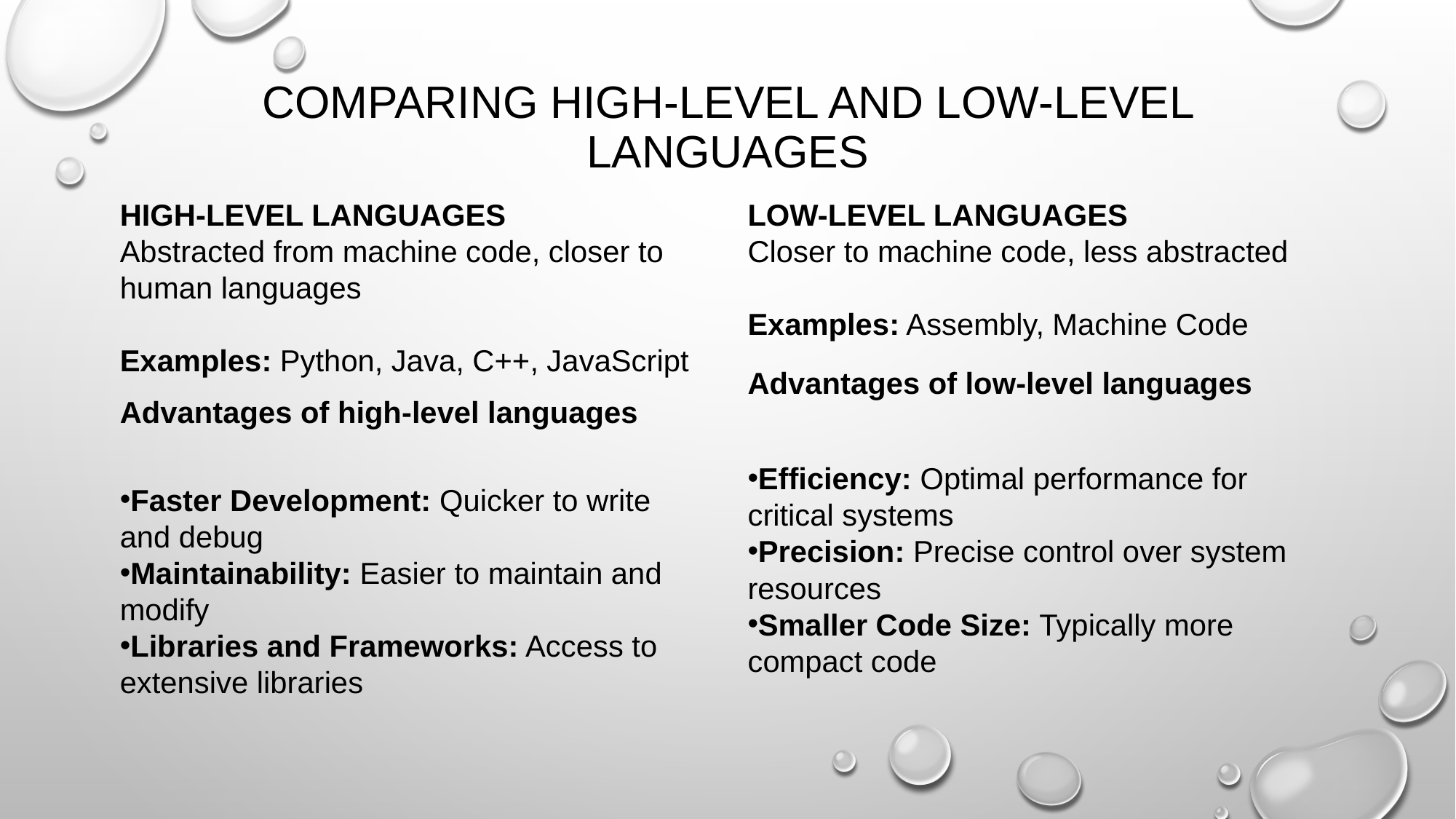

# Comparing High-Level and Low-Level Languages
Low-Level Languages
Closer to machine code, less abstracted

Examples: Assembly, Machine Code
Advantages of low-level languages

Efficiency: Optimal performance for critical systems
Precision: Precise control over system resources
Smaller Code Size: Typically more compact code
High-Level Languages
Abstracted from machine code, closer to human languages

Examples: Python, Java, C++, JavaScript
Advantages of high-level languages

Faster Development: Quicker to write and debug
Maintainability: Easier to maintain and modify
Libraries and Frameworks: Access to extensive libraries